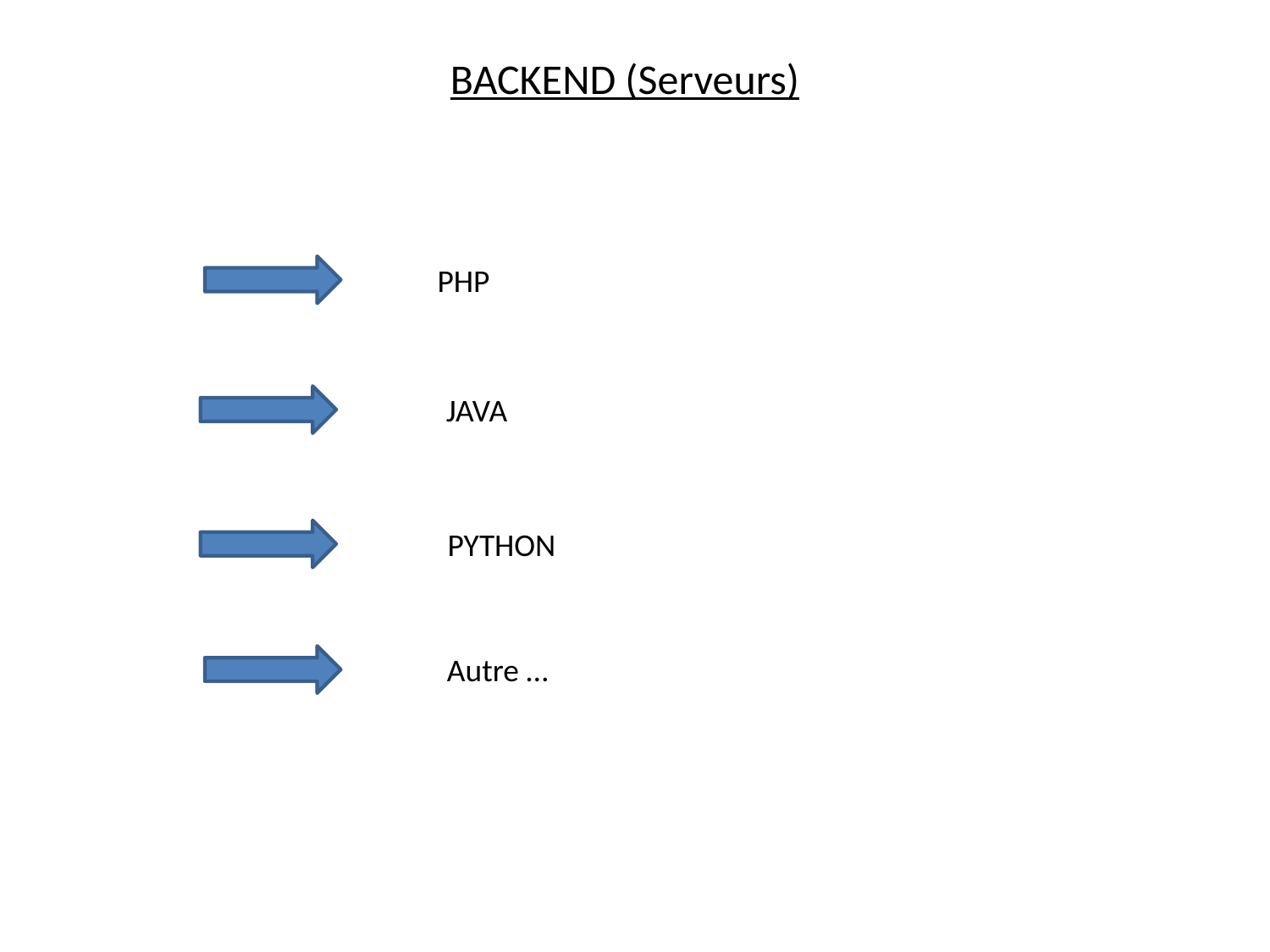

BACKEND (Serveurs)
PHP

JAVA

PYTHON

Autre …